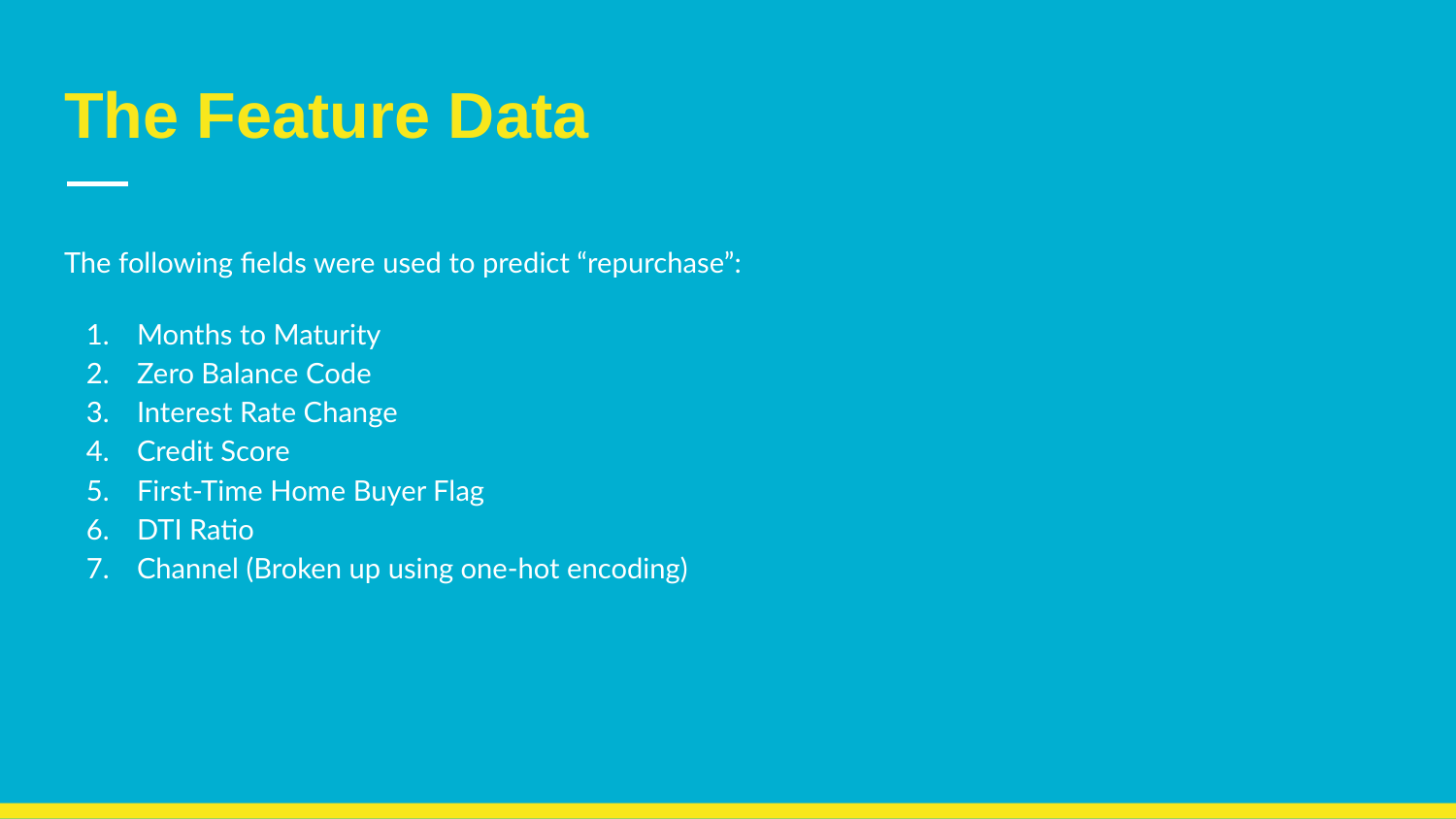

# The Feature Data
The following fields were used to predict “repurchase”:
Months to Maturity
Zero Balance Code
Interest Rate Change
Credit Score
First-Time Home Buyer Flag
DTI Ratio
Channel (Broken up using one-hot encoding)